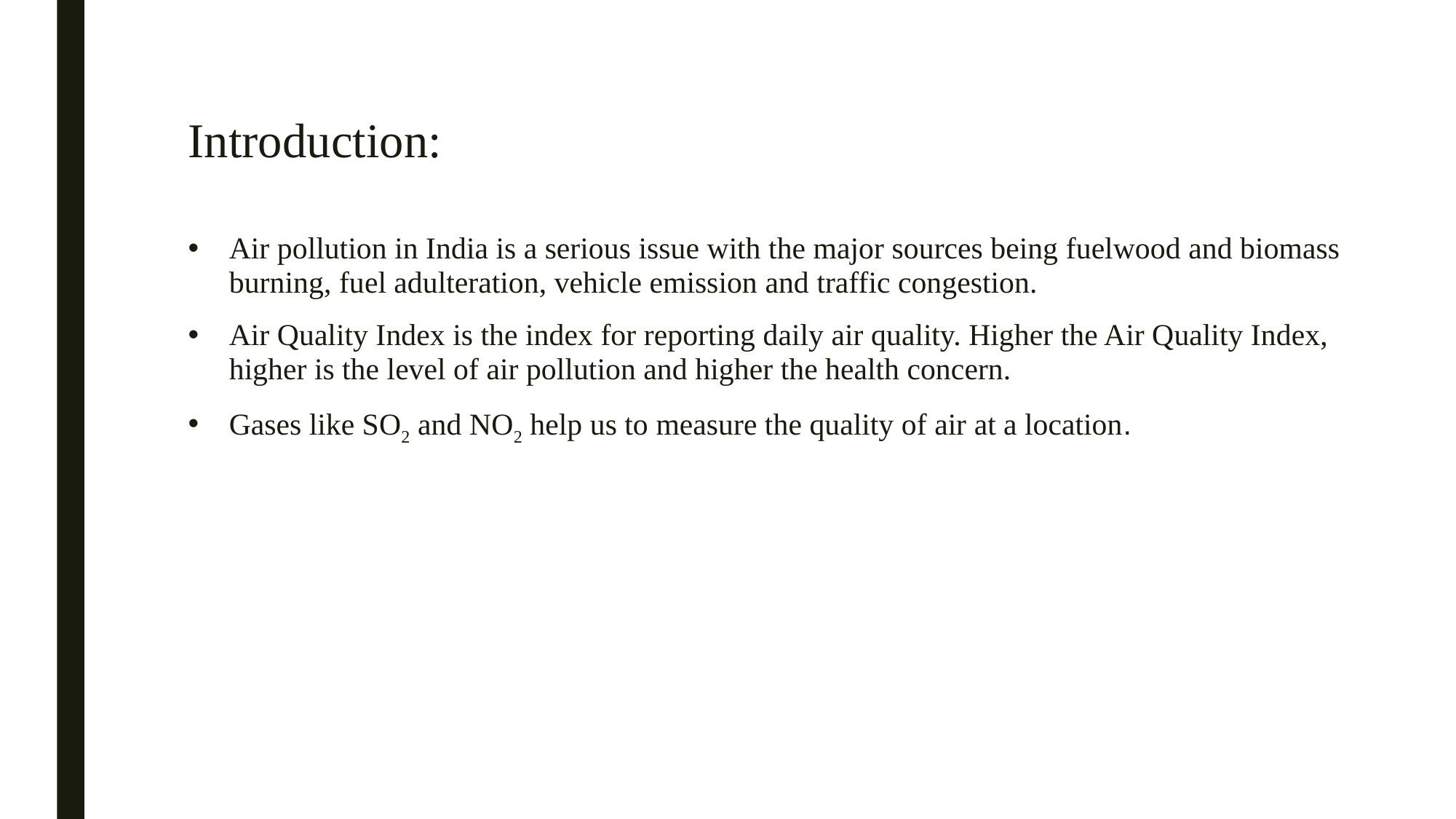

# Introduction:
Air pollution in India is a serious issue with the major sources being fuelwood and biomass burning, fuel adulteration, vehicle emission and traffic congestion.
Air Quality Index is the index for reporting daily air quality. Higher the Air Quality Index, higher is the level of air pollution and higher the health concern.
Gases like SO2 and NO2 help us to measure the quality of air at a location.